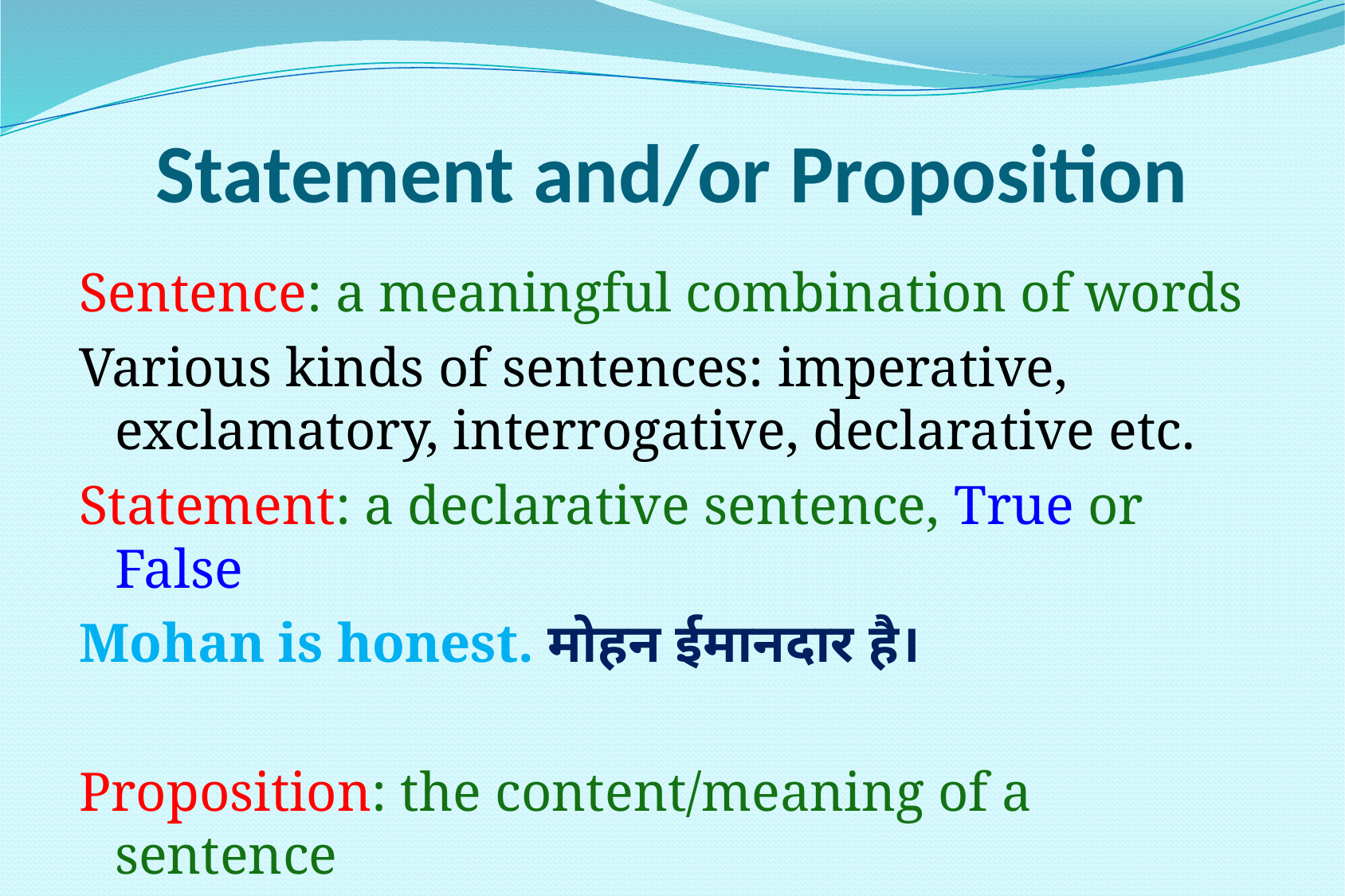

# Statement and/or Proposition
Sentence: a meaningful combination of words
Various kinds of sentences: imperative, exclamatory, interrogative, declarative etc.
Statement: a declarative sentence, True or False
Mohan is honest. मोहन ईमानदार है।

Proposition: the content/meaning of a sentence
However, for our purpose, we will use ‘statement’ and ‘proposition’ interchangeably with a character that it is either True or False.